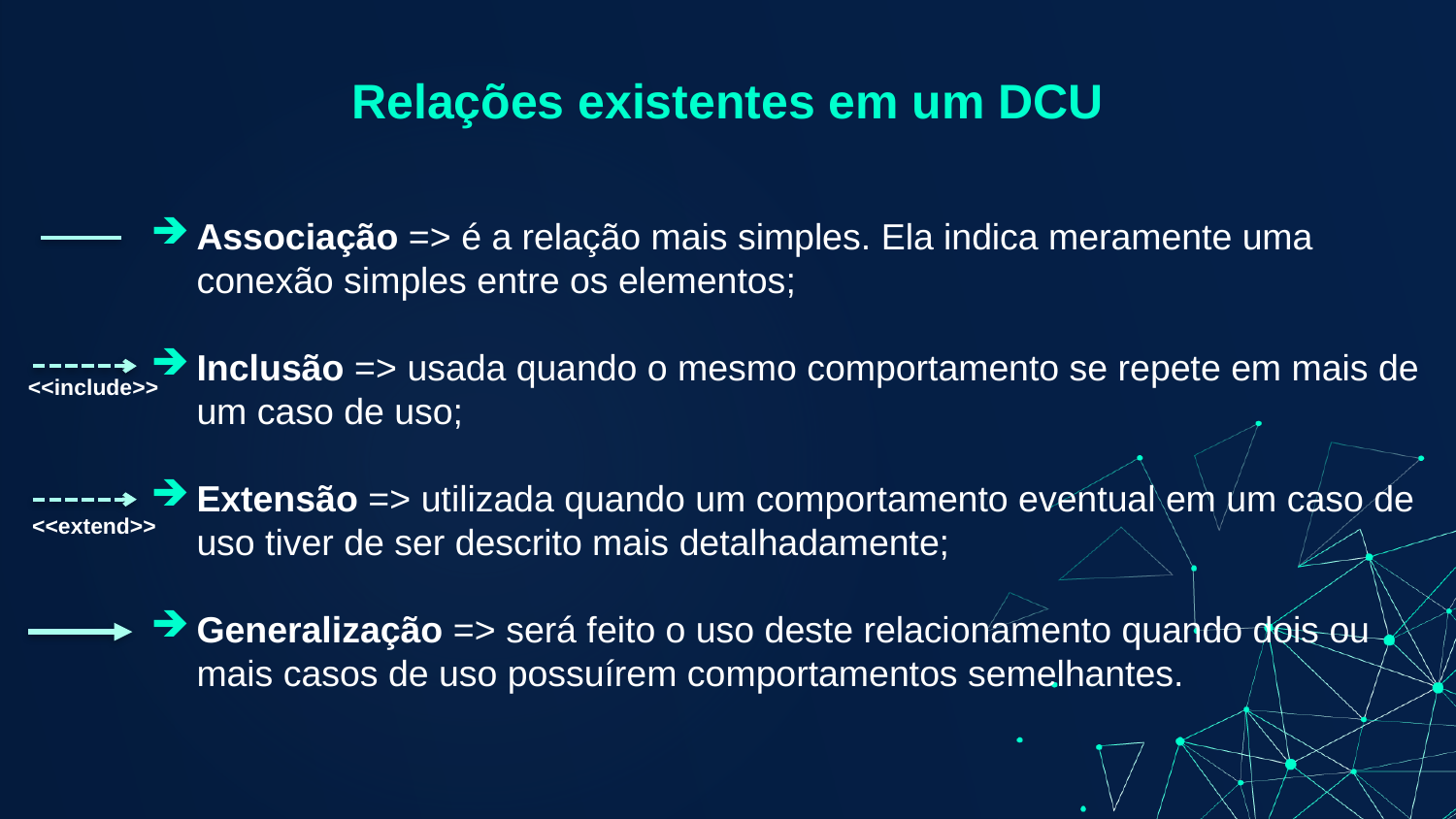

# Relações existentes em um DCU
Associação => é a relação mais simples. Ela indica meramente uma conexão simples entre os elementos;

Inclusão => usada quando o mesmo comportamento se repete em mais de um caso de uso;

Extensão => utilizada quando um comportamento eventual em um caso de uso tiver de ser descrito mais detalhadamente;

Generalização => será feito o uso deste relacionamento quando dois ou mais casos de uso possuírem comportamentos semelhantes.

<<include>>
<<extend>>